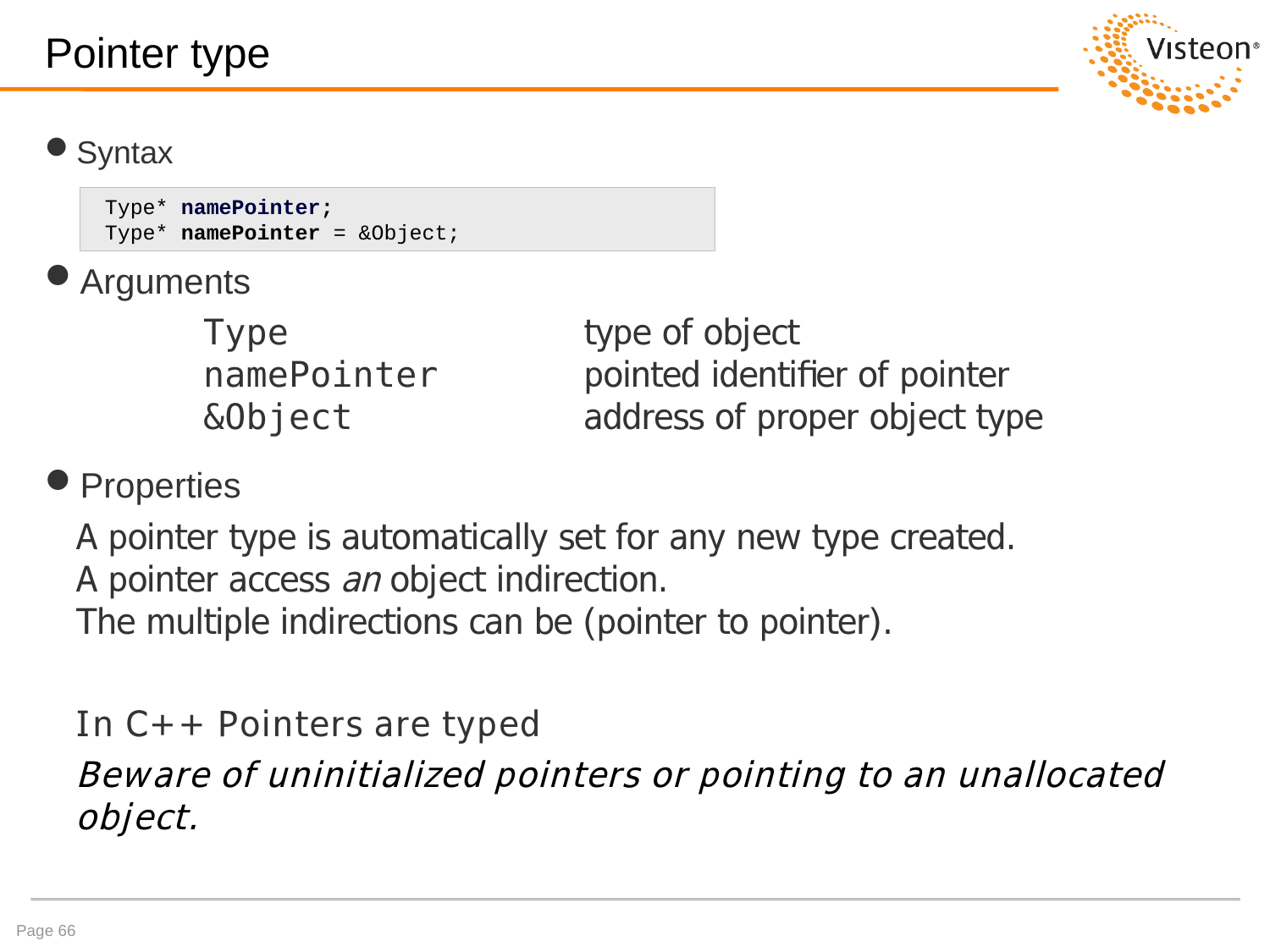

# Pointer type
Syntax

Arguments
	Type 			type of object
	namePointer 	pointed identifier of pointer
 	&Object 		address of proper object type
Properties
A pointer type is automatically set for any new type created.
A pointer access an object indirection.
The multiple indirections can be (pointer to pointer).

In C++ Pointers are typed
Beware of uninitialized pointers or pointing to an unallocated object.
 Type* namePointer;
 Type* namePointer = &Object;
Page 66